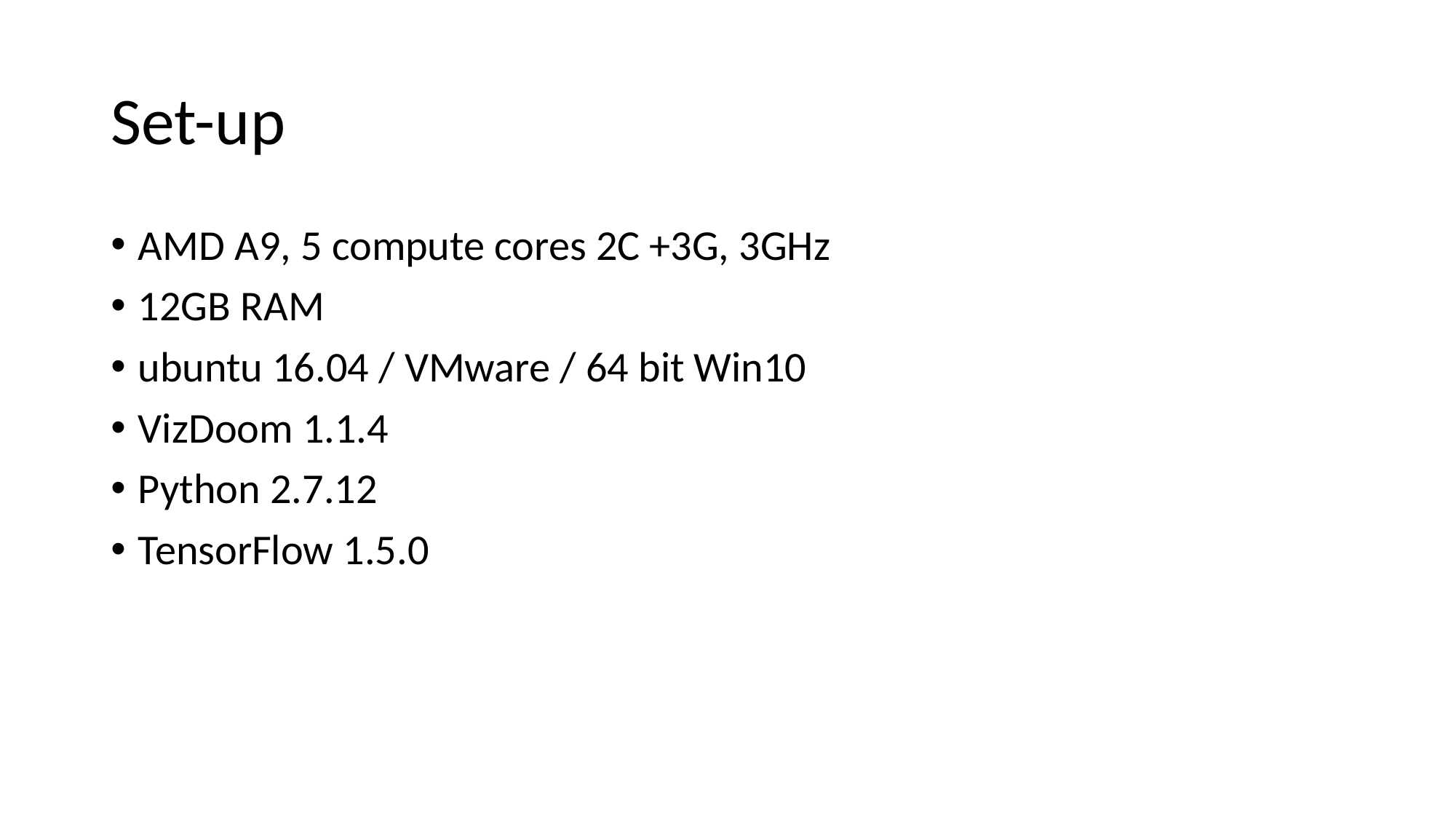

# Set-up
AMD A9, 5 compute cores 2C +3G, 3GHz
12GB RAM
ubuntu 16.04 / VMware / 64 bit Win10
VizDoom 1.1.4
Python 2.7.12
TensorFlow 1.5.0